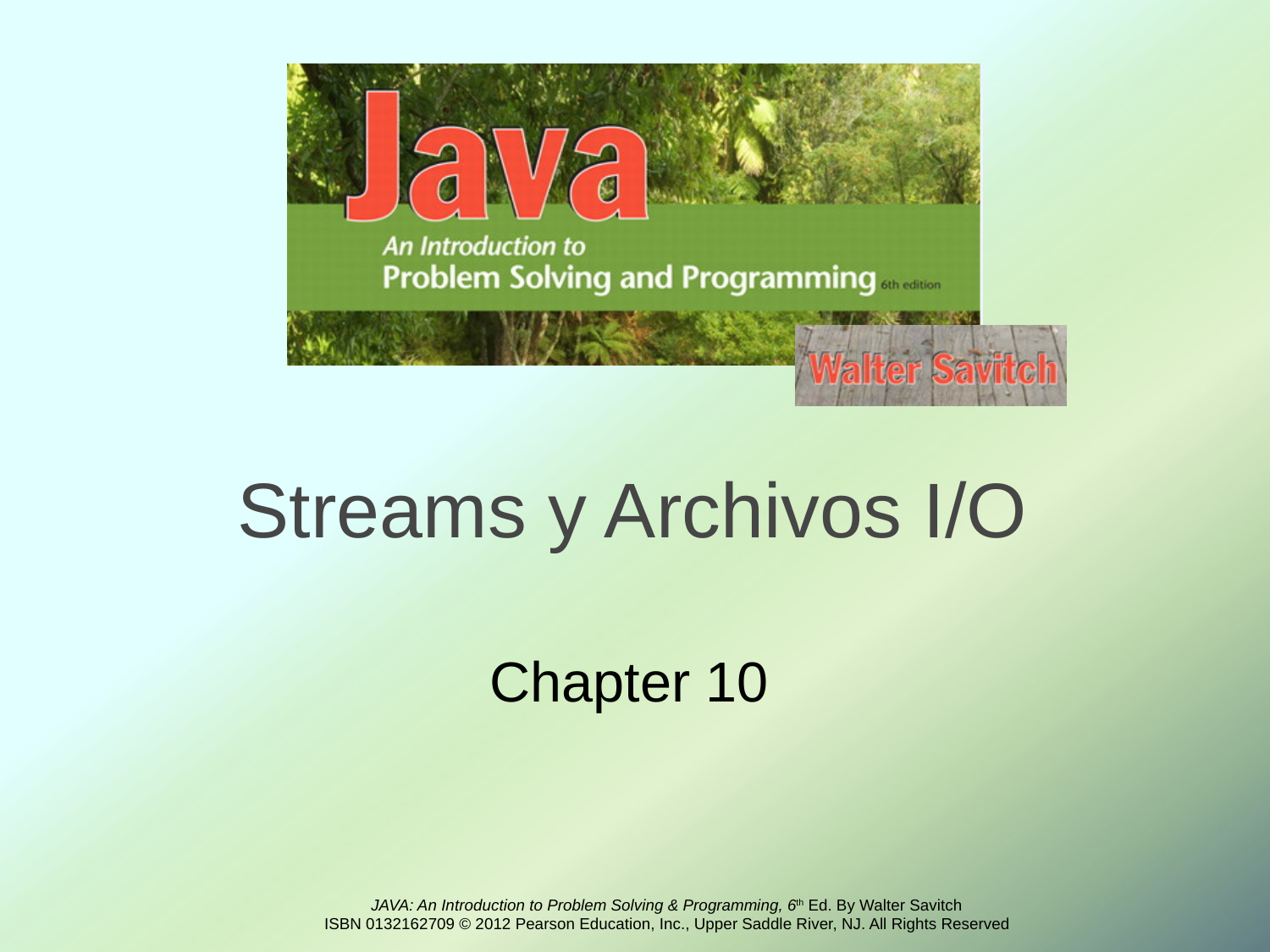

# Streams y Archivos I/O
Chapter 10